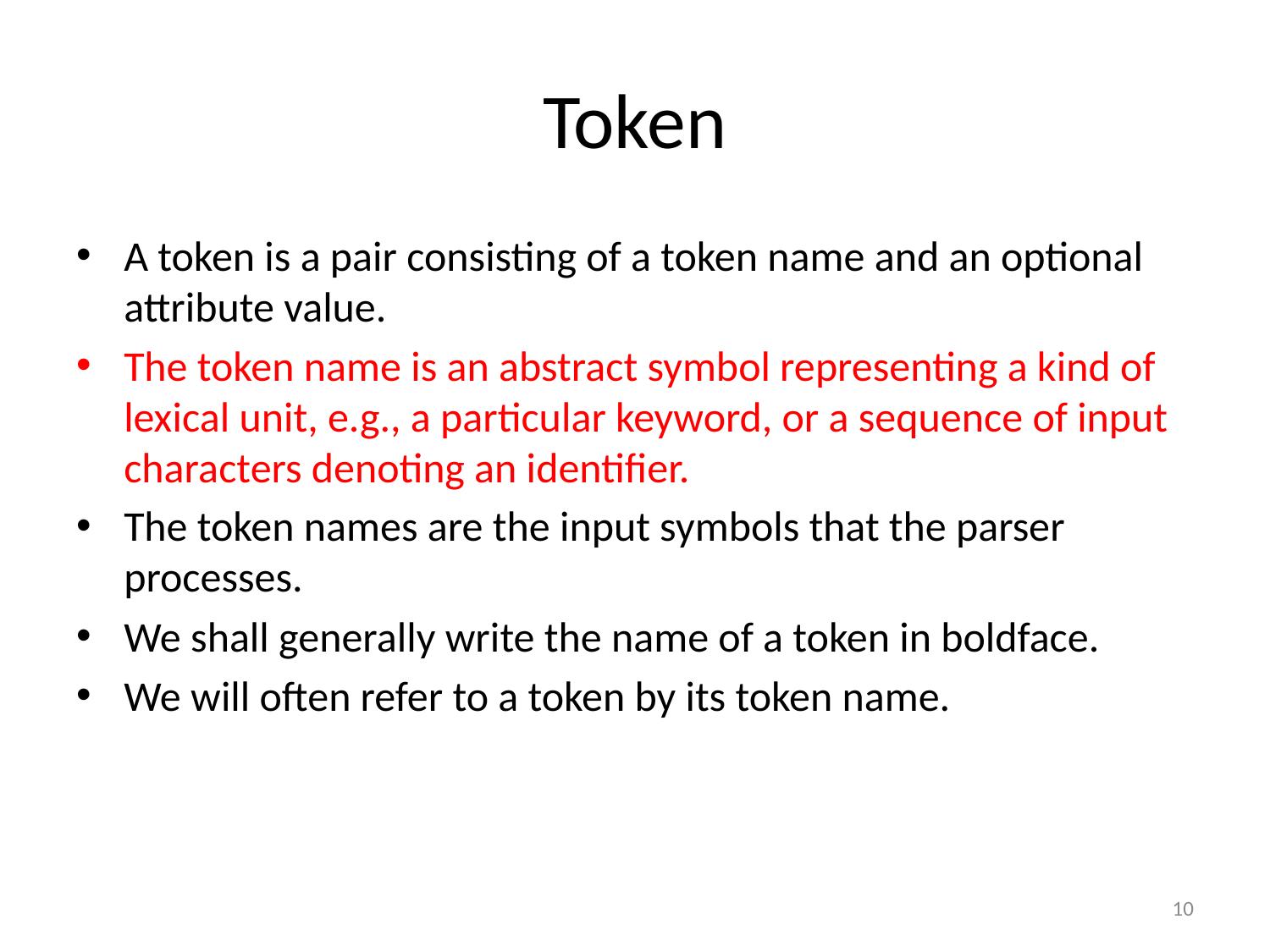

# Token
A token is a pair consisting of a token name and an optional attribute value.
The token name is an abstract symbol representing a kind of lexical unit, e.g., a particular keyword, or a sequence of input characters denoting an identifier.
The token names are the input symbols that the parser processes.
We shall generally write the name of a token in boldface.
We will often refer to a token by its token name.
10